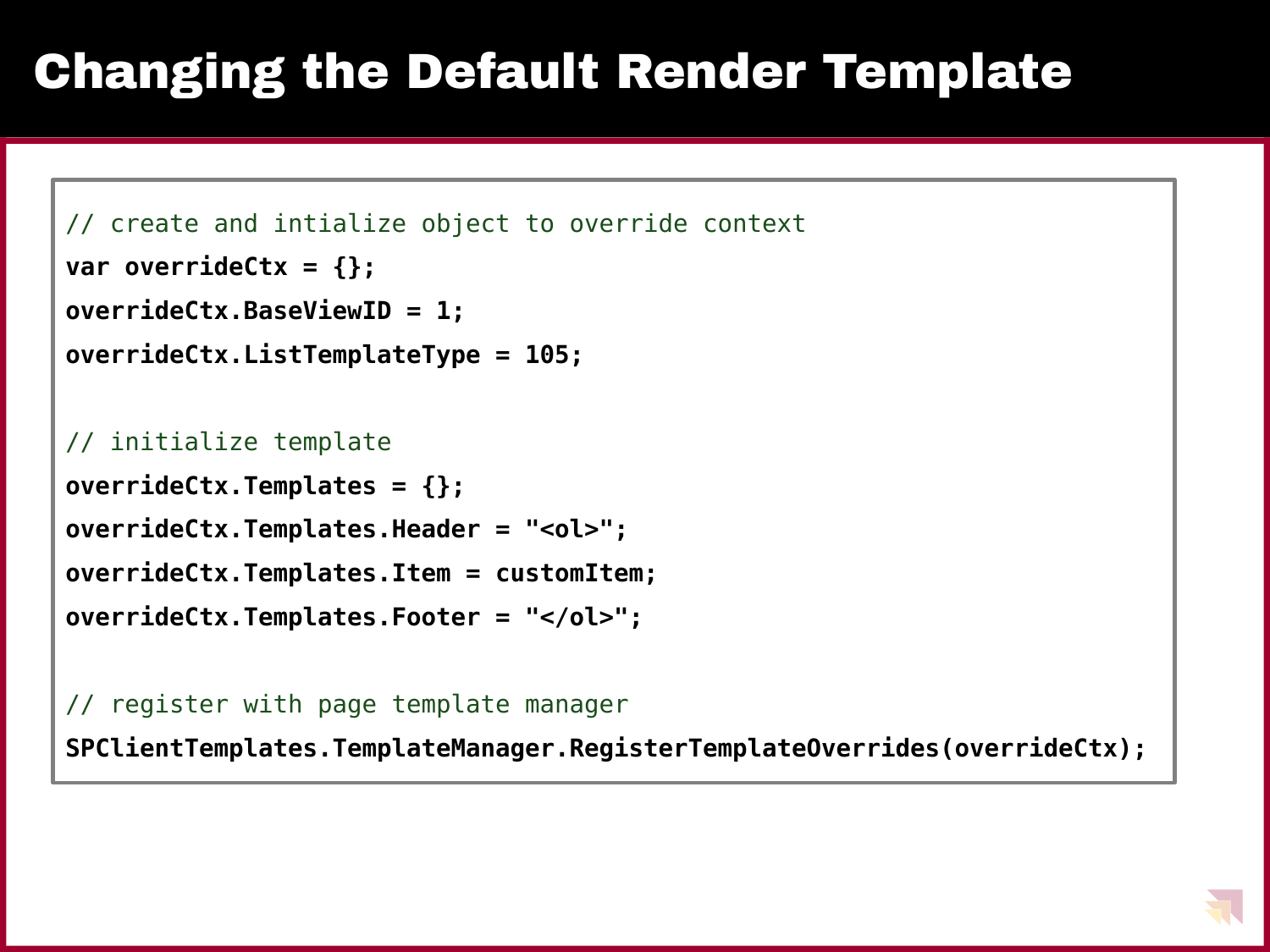

# Changing the Default Render Template

// create and intialize object to override context
var overrideCtx = {};
overrideCtx.BaseViewID = 1;
overrideCtx.ListTemplateType = 105;

// initialize template
overrideCtx.Templates = {};
overrideCtx.Templates.Header = "<ol>";
overrideCtx.Templates.Item = customItem;
overrideCtx.Templates.Footer = "</ol>";

// register with page template manager
SPClientTemplates.TemplateManager.RegisterTemplateOverrides(overrideCtx);